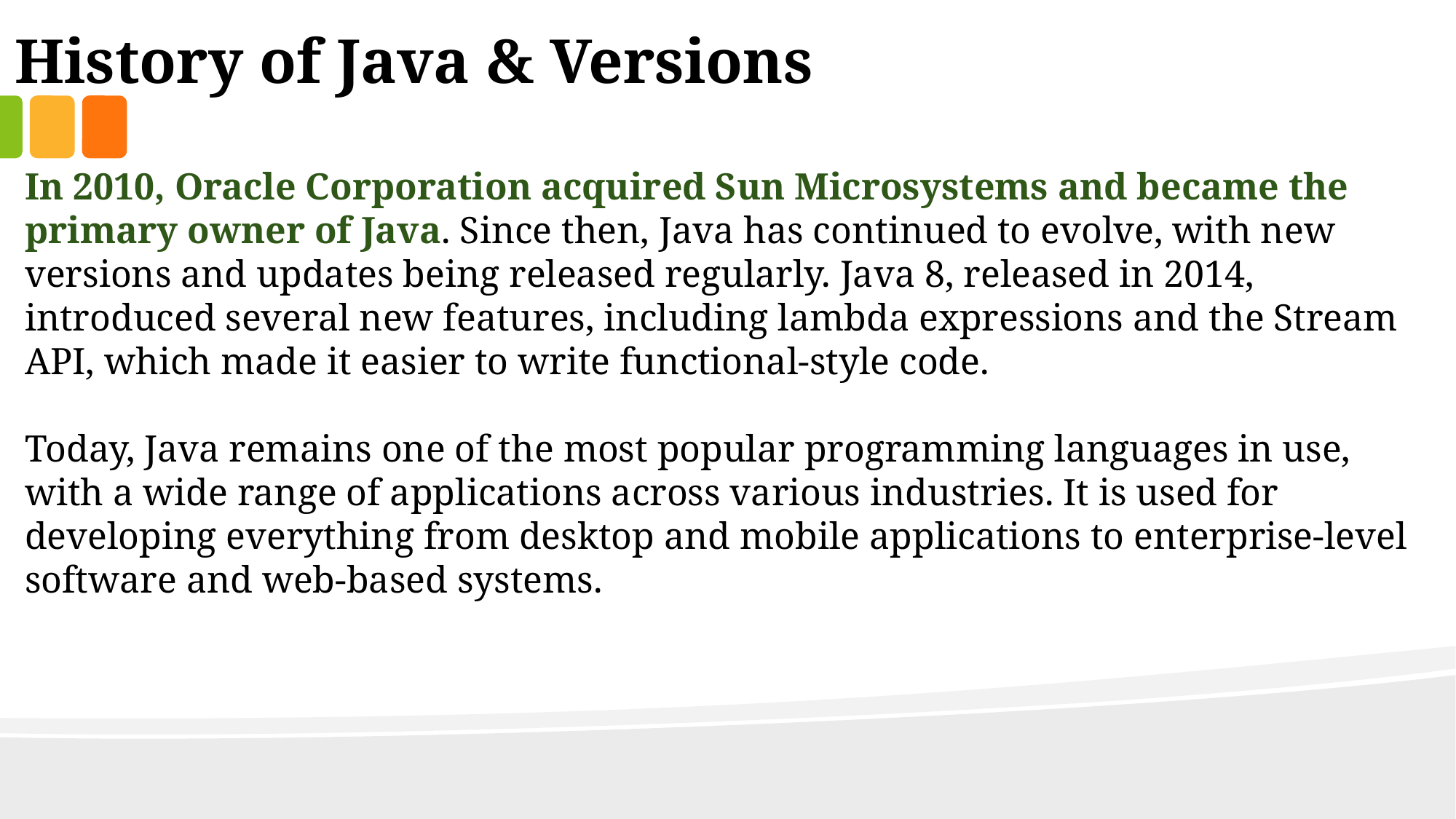

History of Java & Versions
In 2010, Oracle Corporation acquired Sun Microsystems and became the primary owner of Java. Since then, Java has continued to evolve, with new versions and updates being released regularly. Java 8, released in 2014, introduced several new features, including lambda expressions and the Stream API, which made it easier to write functional-style code.

Today, Java remains one of the most popular programming languages in use, with a wide range of applications across various industries. It is used for developing everything from desktop and mobile applications to enterprise-level software and web-based systems.